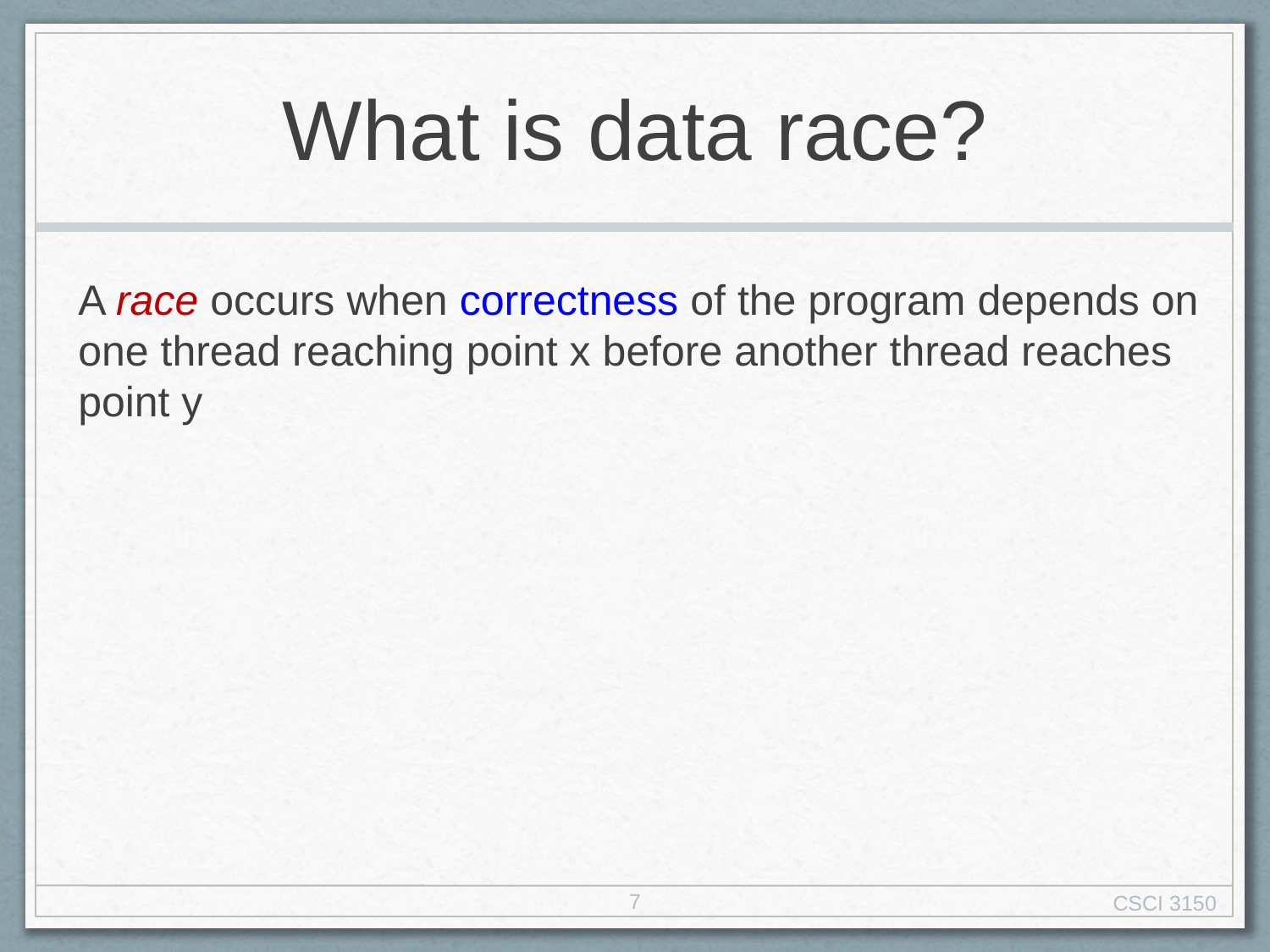

# What is data race?
A race occurs when correctness of the program depends on one thread reaching point x before another thread reaches point y

7
CSCI 3150